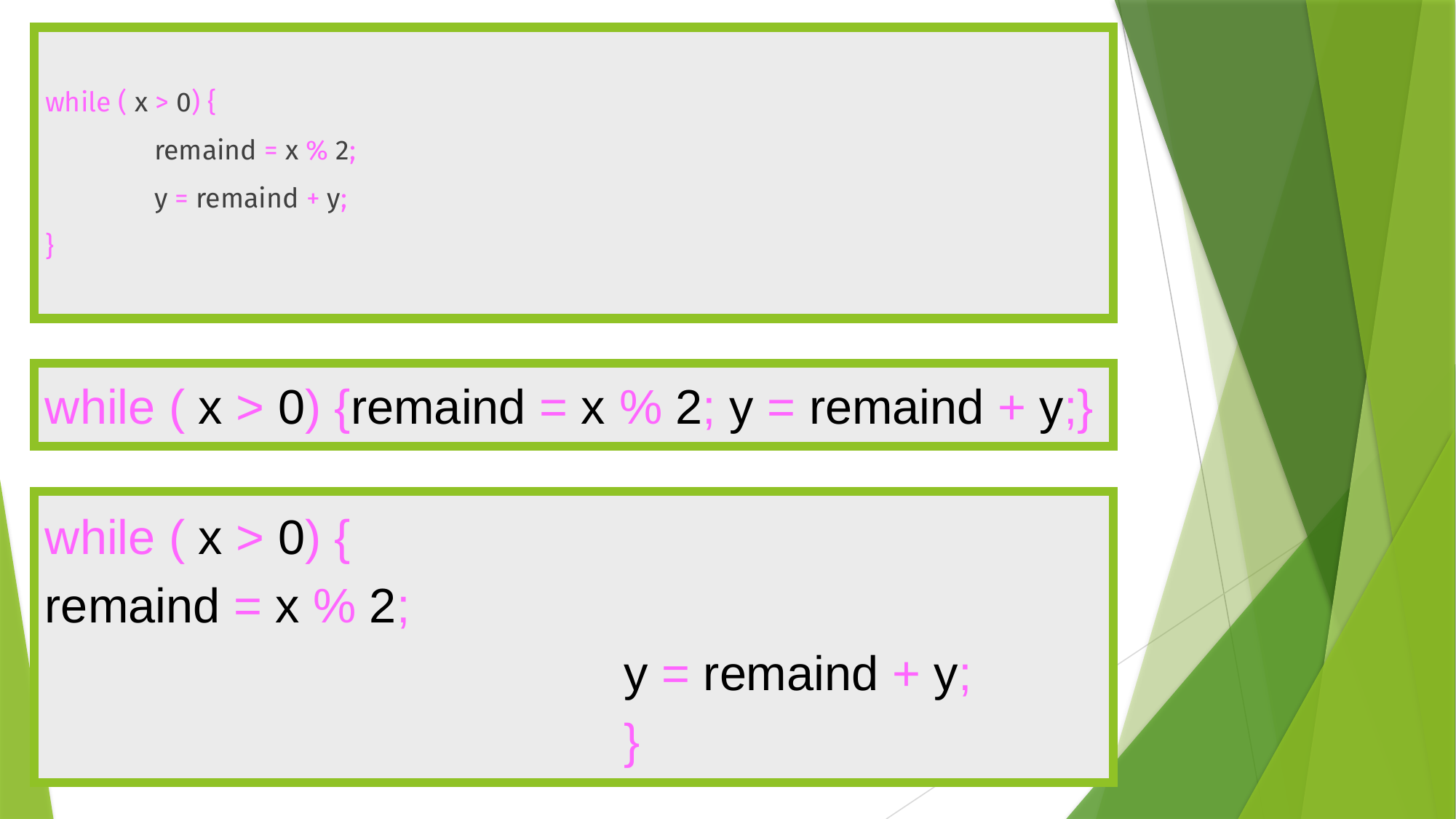

while ( x > 0) {
	remaind = x % 2;
	y = remaind + y;
}
while ( x > 0) {remaind = x % 2; y = remaind + y;}
while ( x > 0) {
remaind = x % 2;
                                           y = remaind + y;
                                           }
47